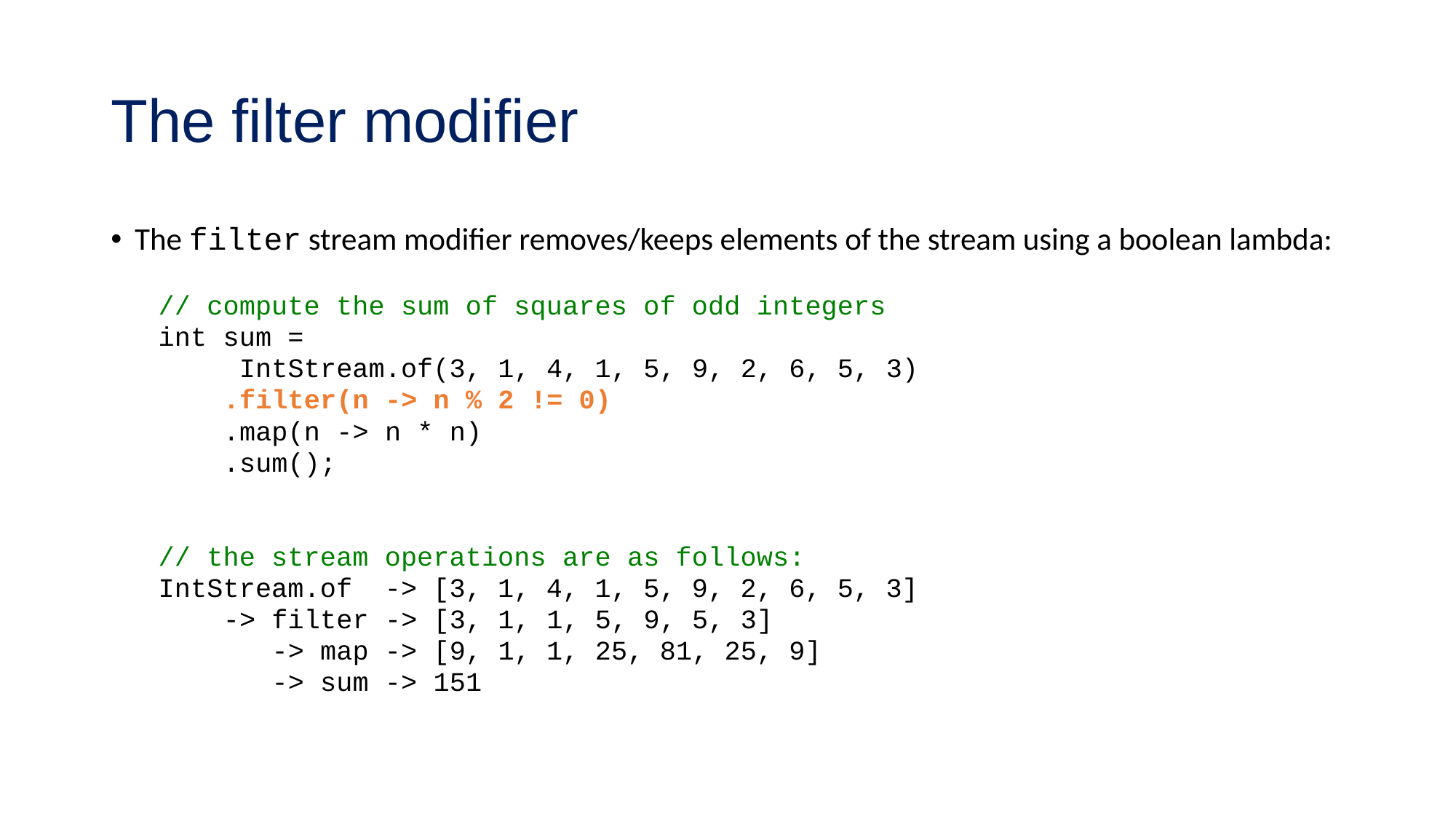

# The filter modifier
The filter stream modifier removes/keeps elements of the stream using a boolean lambda:

// compute the sum of squares of odd integers
int sum =
     IntStream.of(3, 1, 4, 1, 5, 9, 2, 6, 5, 3)
    .filter(n -> n % 2 != 0)
    .map(n -> n * n)
    .sum();

// the stream operations are as follows:
IntStream.of  -> [3, 1, 4, 1, 5, 9, 2, 6, 5, 3]
    -> filter -> [3, 1, 1, 5, 9, 5, 3]
       -> map -> [9, 1, 1, 25, 81, 25, 9]
       -> sum -> 151